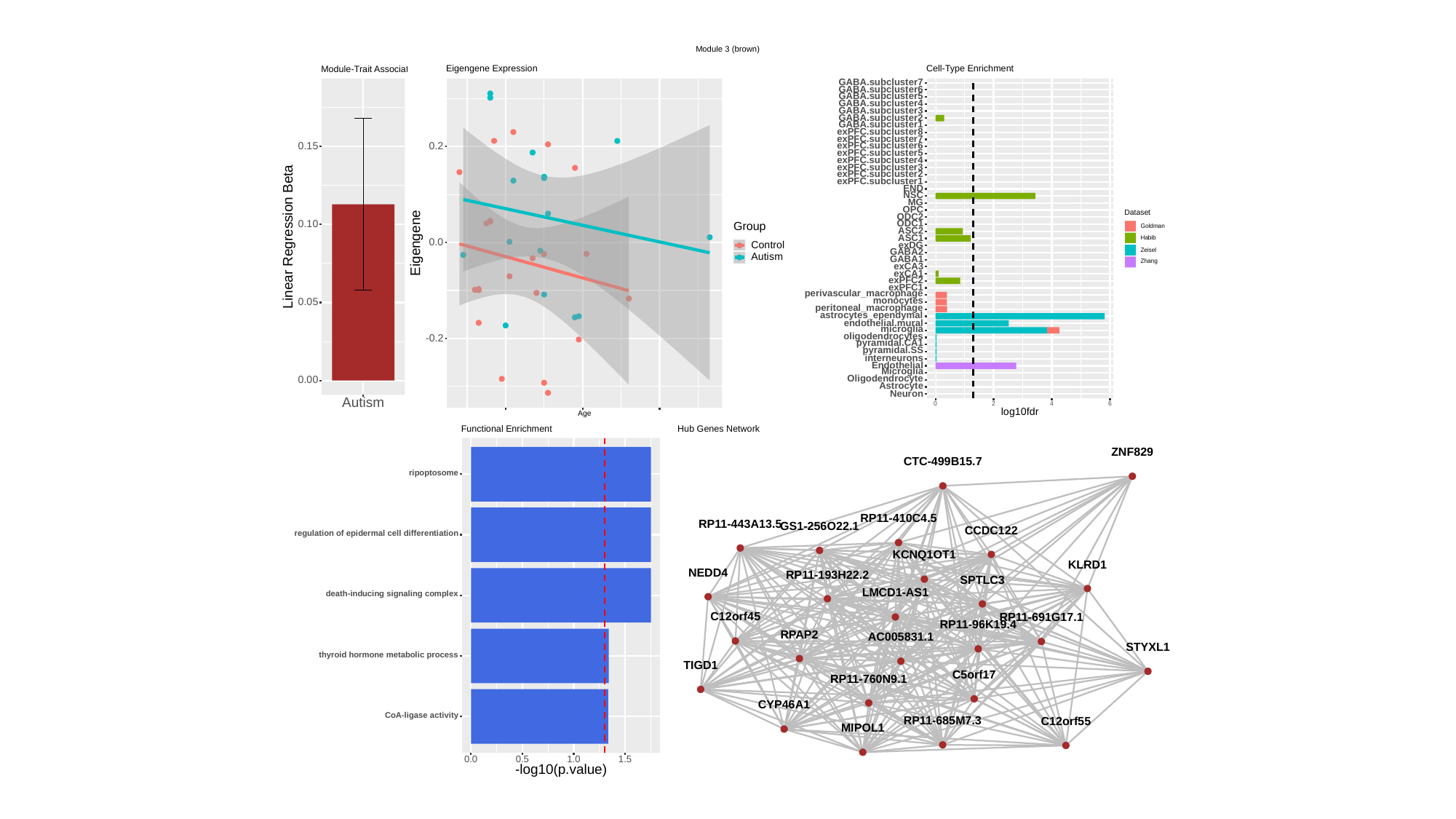

Module 3 (brown)

Cell-Type Enrichment
Eigengene Expression
Module-Trait Association

GABA.subcluster7

GABA.subcluster6

GABA.subcluster5

GABA.subcluster4

GABA.subcluster3

GABA.subcluster2

GABA.subcluster1

exPFC.subcluster8

exPFC.subcluster7

0.15
0.2
exPFC.subcluster6

exPFC.subcluster5

exPFC.subcluster4

exPFC.subcluster3

exPFC.subcluster2

exPFC.subcluster1

END

NSC

MG

OPC

Dataset

ODC2

0.10
ODC1

Group
Goldman

ASC2

Linear Regression Beta

ASC1

Habib
Eigengene

0.0

Control
exDG

Zeisel

GABA2

Autism

GABA1

Zhang

exCA3

exCA1

exPFC2

exPFC1

perivascular_macrophage

monocytes
0.05

peritoneal_macrophage

astrocytes_ependymal

endothelial.mural

microglia

oligodendrocytes

-0.2

pyramidal.CA1

pyramidal.SS

interneurons

Endothelial

Microglia

Oligodendrocyte

0.00

Astrocyte

Neuron

Autism

0
6
2
4
log10fdr

Age

Hub Genes Network
Functional Enrichment

ZNF829
CTC-499B15.7
ripoptosome

RP11-410C4.5
RP11-443A13.5
GS1-256O22.1
CCDC122
regulation of epidermal cell differentiation

KCNQ1OT1

KLRD1

NEDD4
RP11-193H22.2

SPTLC3

LMCD1-AS1
death-inducing signaling complex

C12orf45
RP11-691G17.1

RP11-96K19.4

RPAP2
AC005831.1

STYXL1

thyroid hormone metabolic process

TIGD1

C5orf17

RP11-760N9.1

CYP46A1

CoA-ligase activity

RP11-685M7.3
C12orf55
MIPOL1

0.0
0.5
1.0
1.5
-log10(p.value)